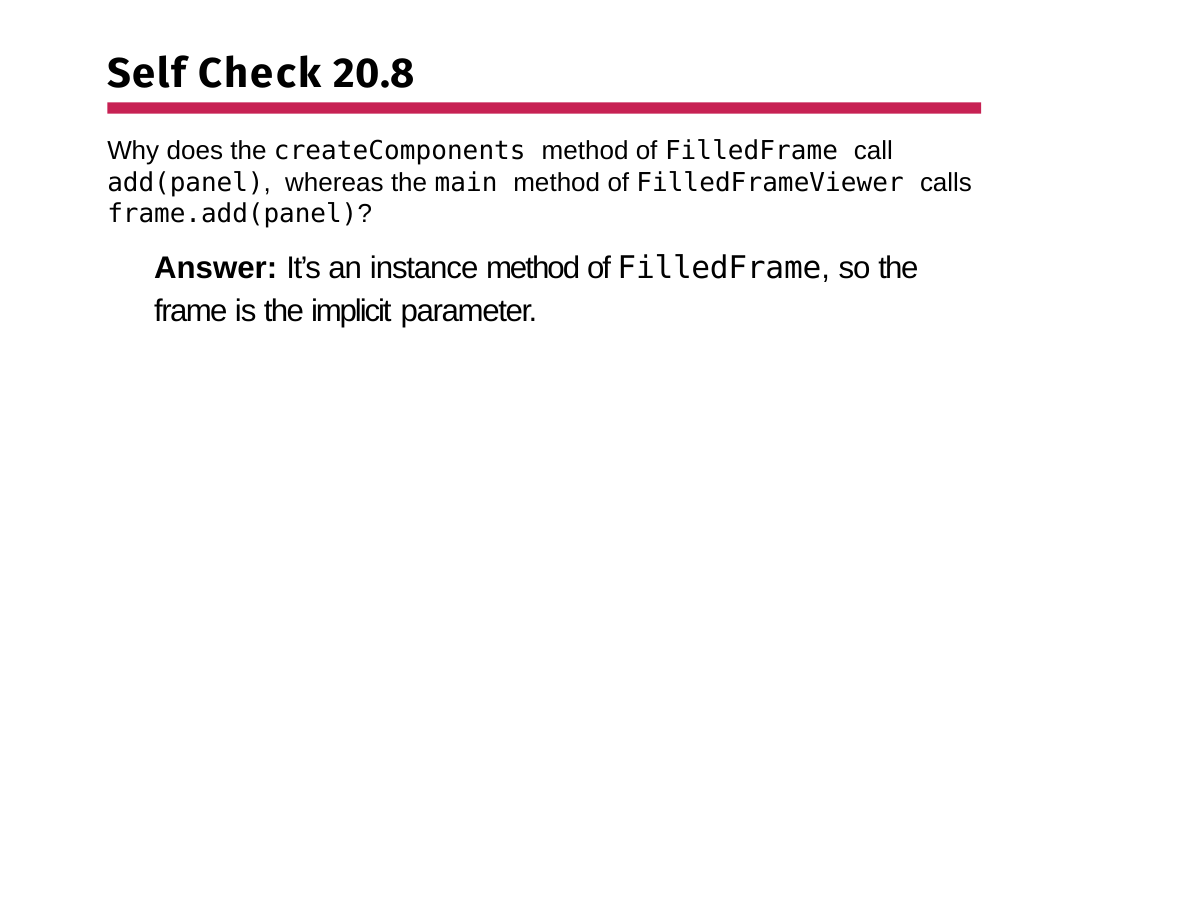

# Self Check 20.8

Why does the createComponents method of FilledFrame call add(panel),  whereas the main method of FilledFrameViewer calls frame.add(panel)?
Answer: It’s an instance method of FilledFrame, so the  frame is the implicit parameter.